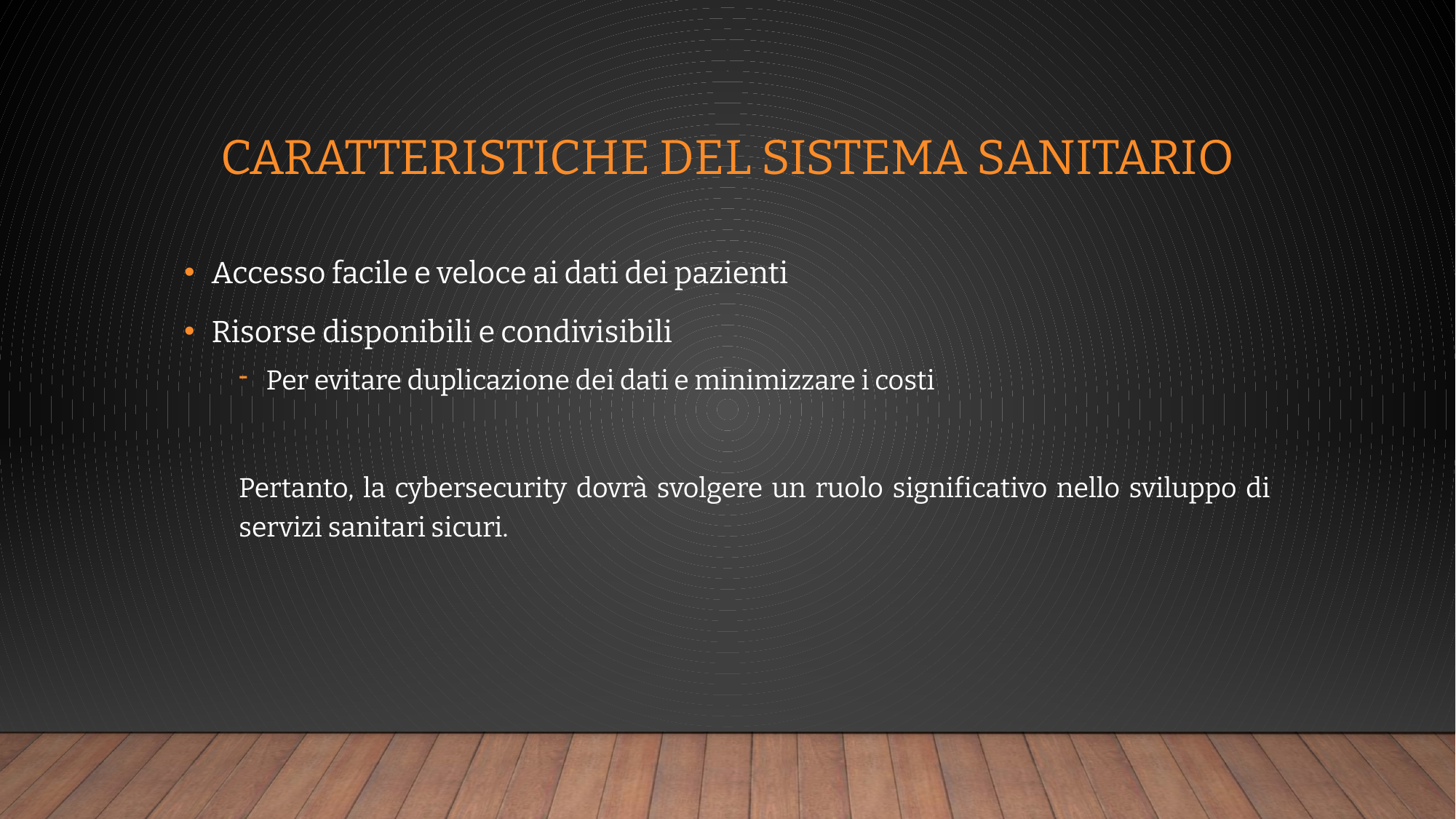

# Caratteristiche del sistema sanitario
Accesso facile e veloce ai dati dei pazienti
Risorse disponibili e condivisibili
Per evitare duplicazione dei dati e minimizzare i costi

Pertanto, la cybersecurity dovrà svolgere un ruolo significativo nello sviluppo di servizi sanitari sicuri.